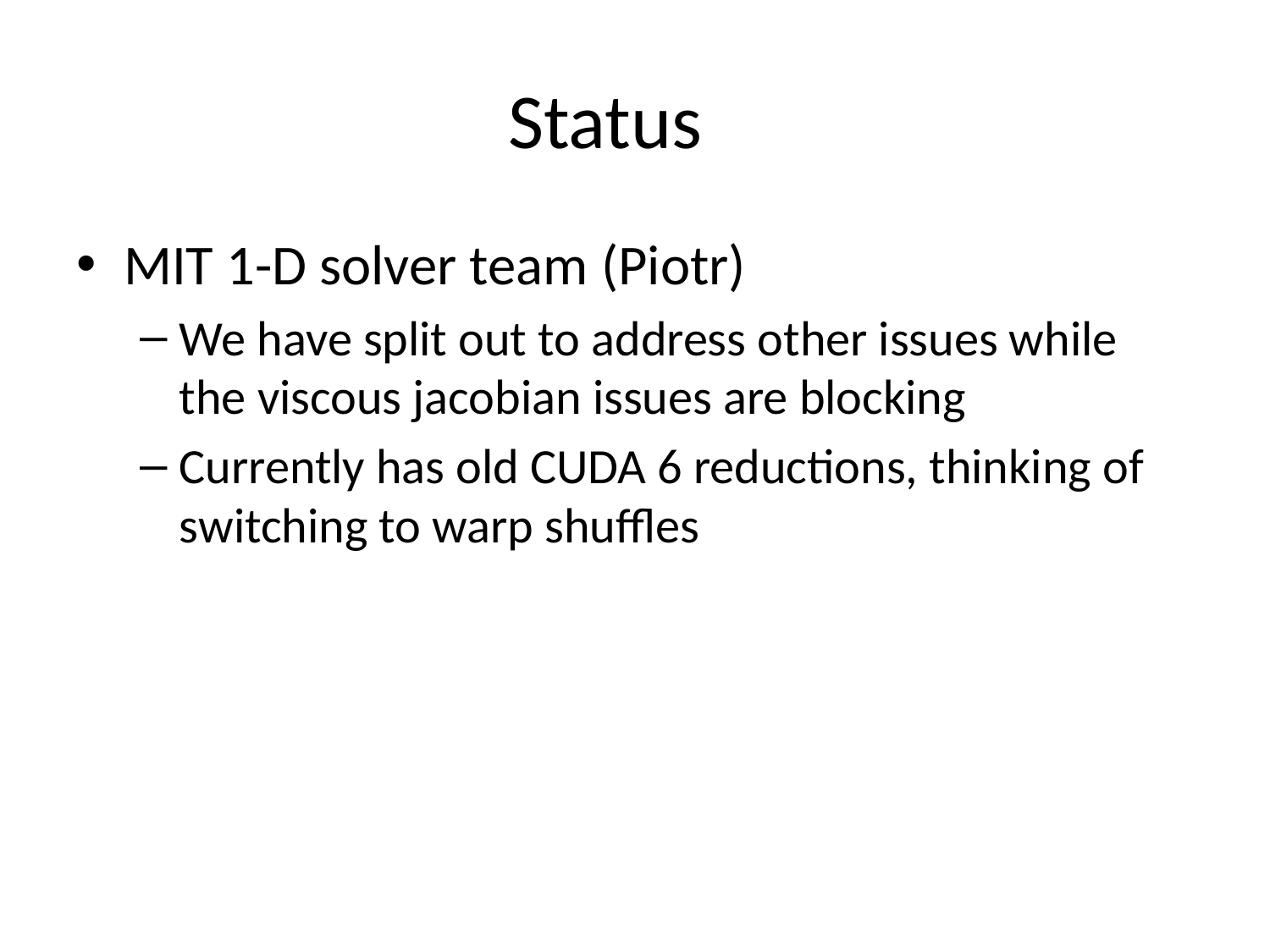

# Status
MIT 1-D solver team (Piotr)
We have split out to address other issues while the viscous jacobian issues are blocking
Currently has old CUDA 6 reductions, thinking of switching to warp shuffles